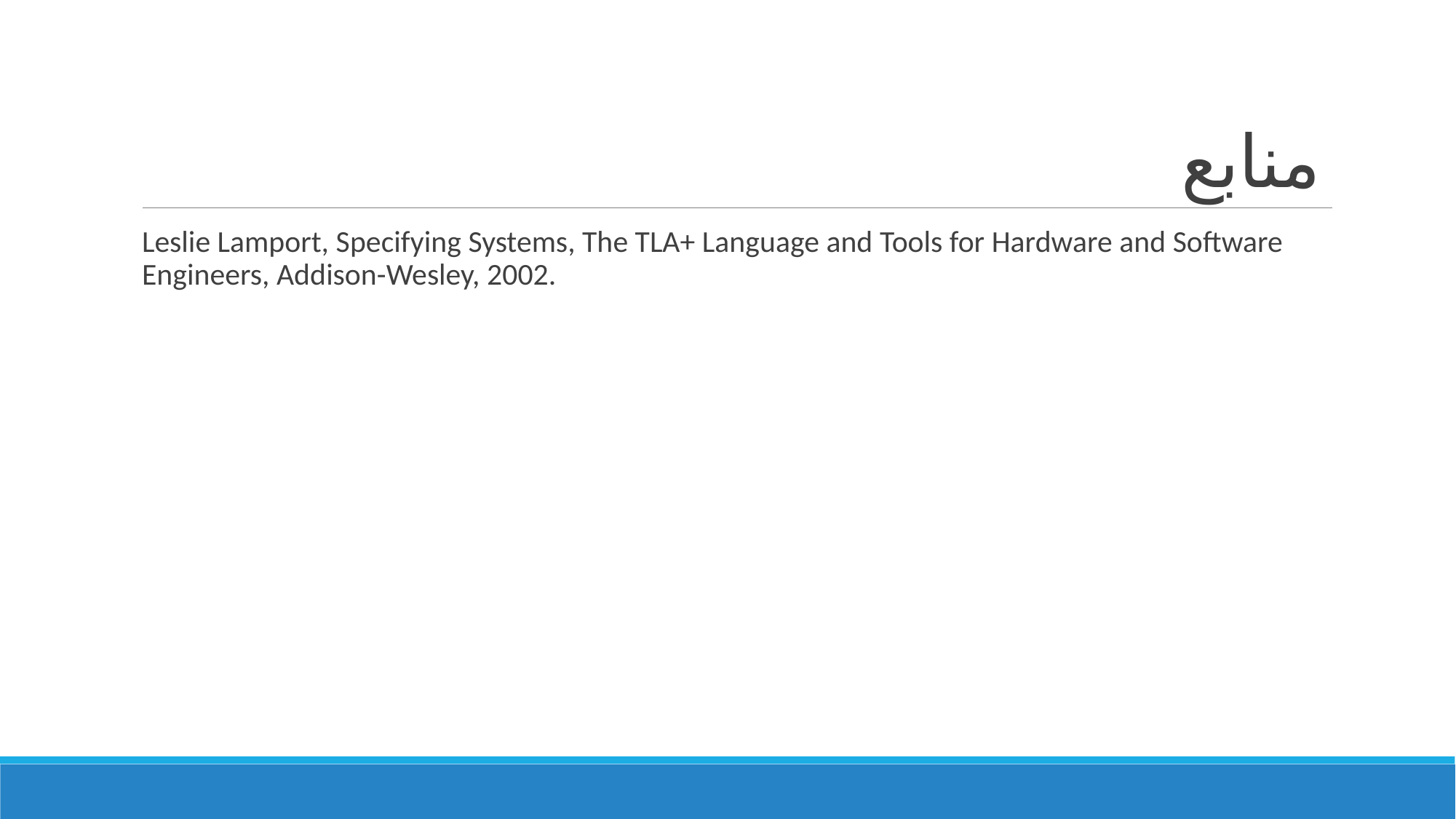

# منابع
Leslie Lamport, Specifying Systems, The TLA+ Language and Tools for Hardware and Software Engineers, Addison-Wesley, 2002.